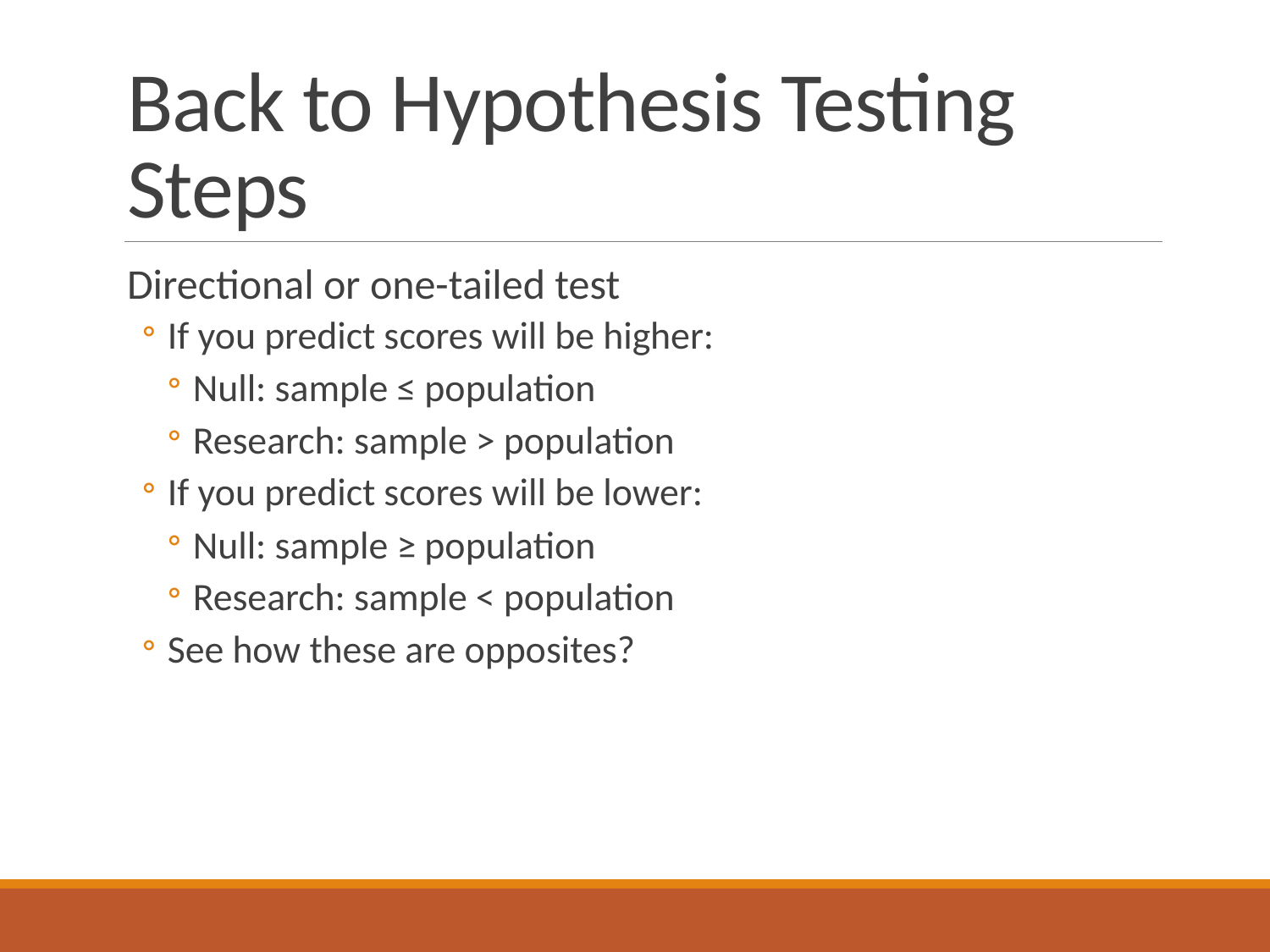

# Back to Hypothesis Testing Steps
Directional or one-tailed test
If you predict scores will be higher:
Null: sample ≤ population
Research: sample > population
If you predict scores will be lower:
Null: sample ≥ population
Research: sample < population
See how these are opposites?